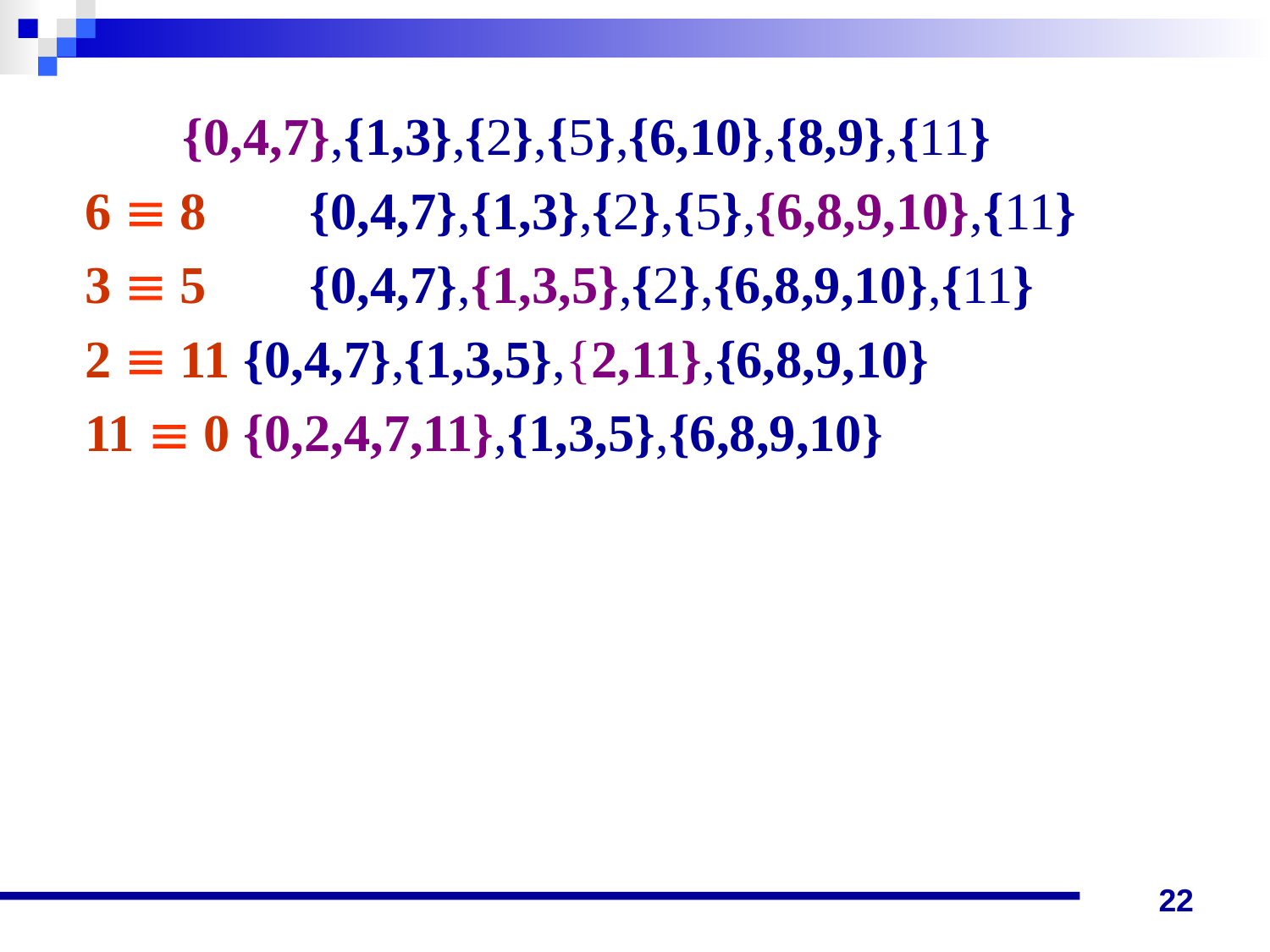

{0,4,7},{1,3},{2},{5},{6,10},{8,9},{11}
6 ≡ 8 	 {0,4,7},{1,3},{2},{5},{6,8,9,10},{11}
3 ≡ 5 	 {0,4,7},{1,3,5},{2},{6,8,9,10},{11}
2 ≡ 11 {0,4,7},{1,3,5},{2,11},{6,8,9,10}
11 ≡ 0 {0,2,4,7,11},{1,3,5},{6,8,9,10}

22